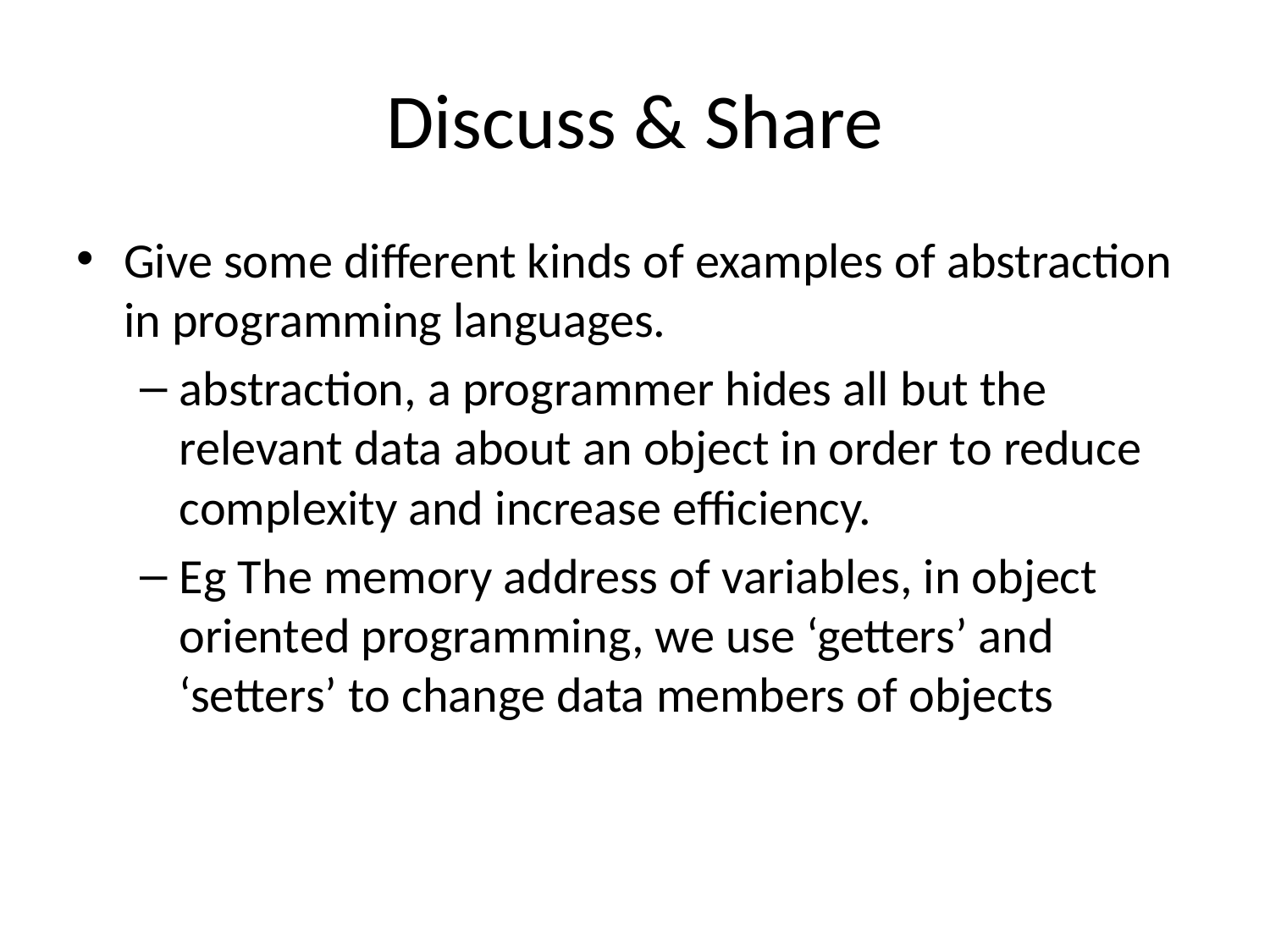

# Discuss & Share
Give some different kinds of examples of abstraction in programming languages.
abstraction, a programmer hides all but the relevant data about an object in order to reduce complexity and increase efficiency.
Eg The memory address of variables, in object oriented programming, we use ‘getters’ and ‘setters’ to change data members of objects